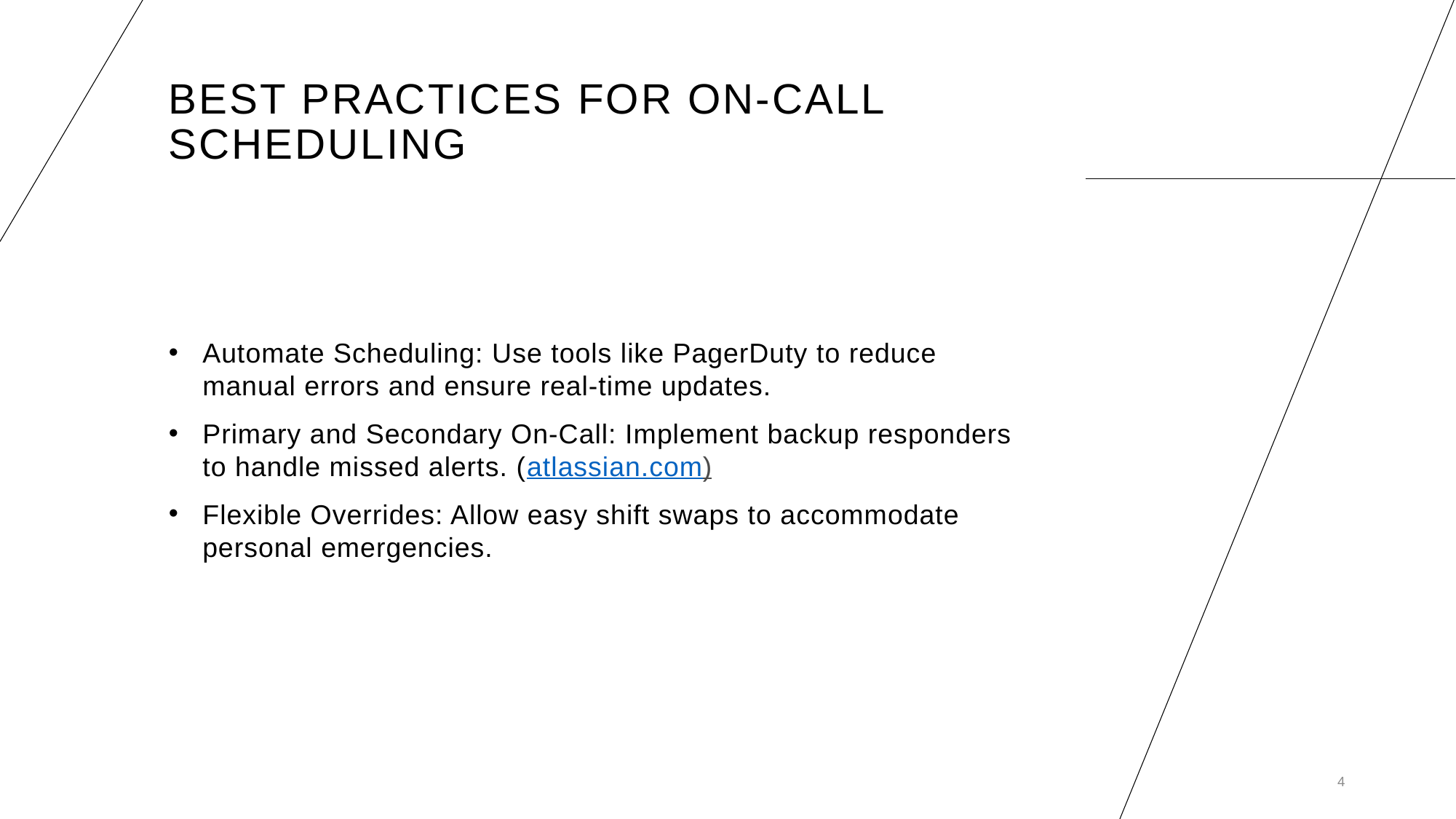

# Best Practices for On-Call Scheduling
Automate Scheduling: Use tools like PagerDuty to reduce manual errors and ensure real-time updates.
Primary and Secondary On-Call: Implement backup responders to handle missed alerts. (atlassian.com)
Flexible Overrides: Allow easy shift swaps to accommodate personal emergencies. ​

4